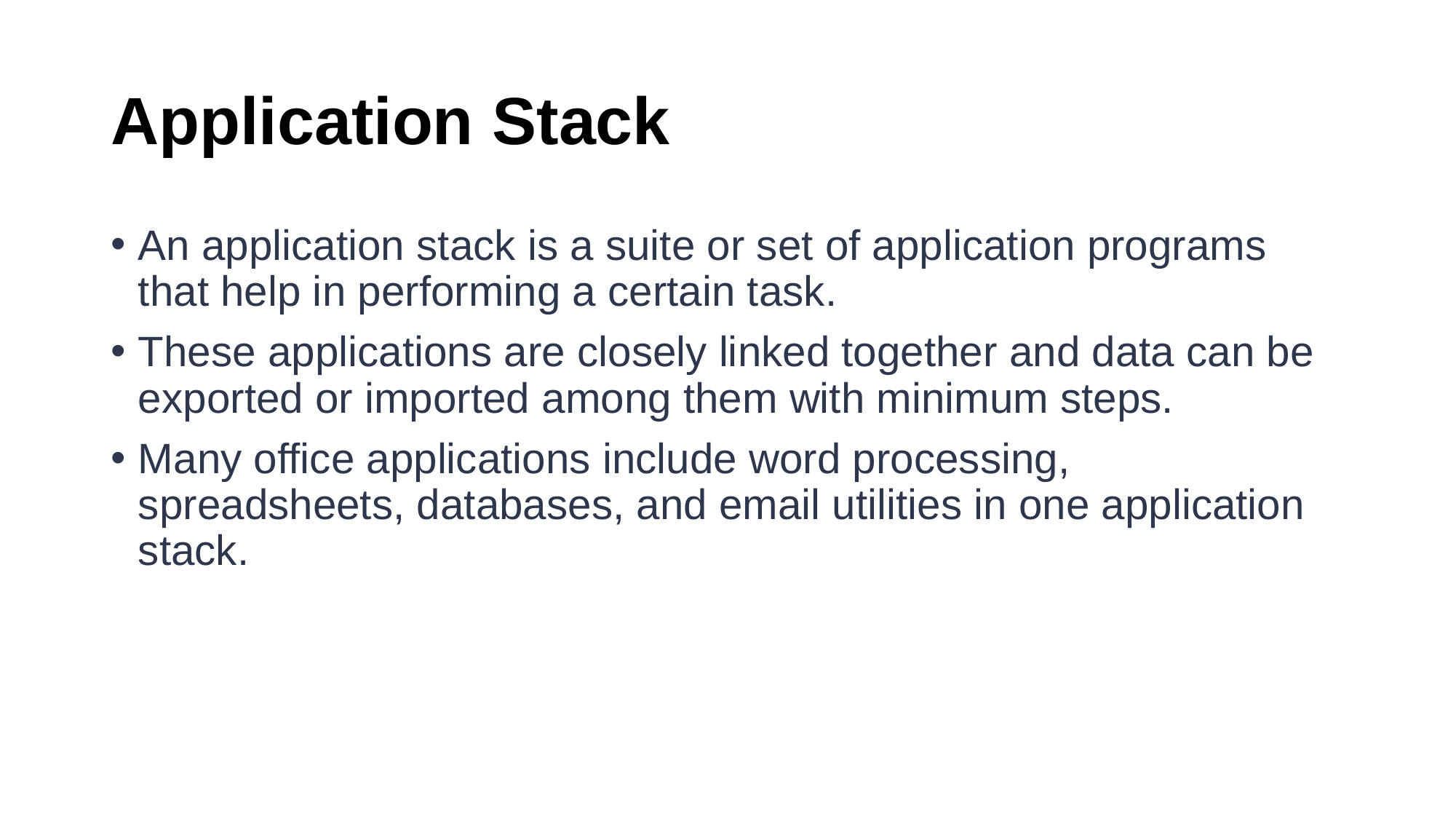

# Application Stack
An application stack is a suite or set of application programs that help in performing a certain task.
These applications are closely linked together and data can be exported or imported among them with minimum steps.
Many office applications include word processing, spreadsheets, databases, and email utilities in one application stack.